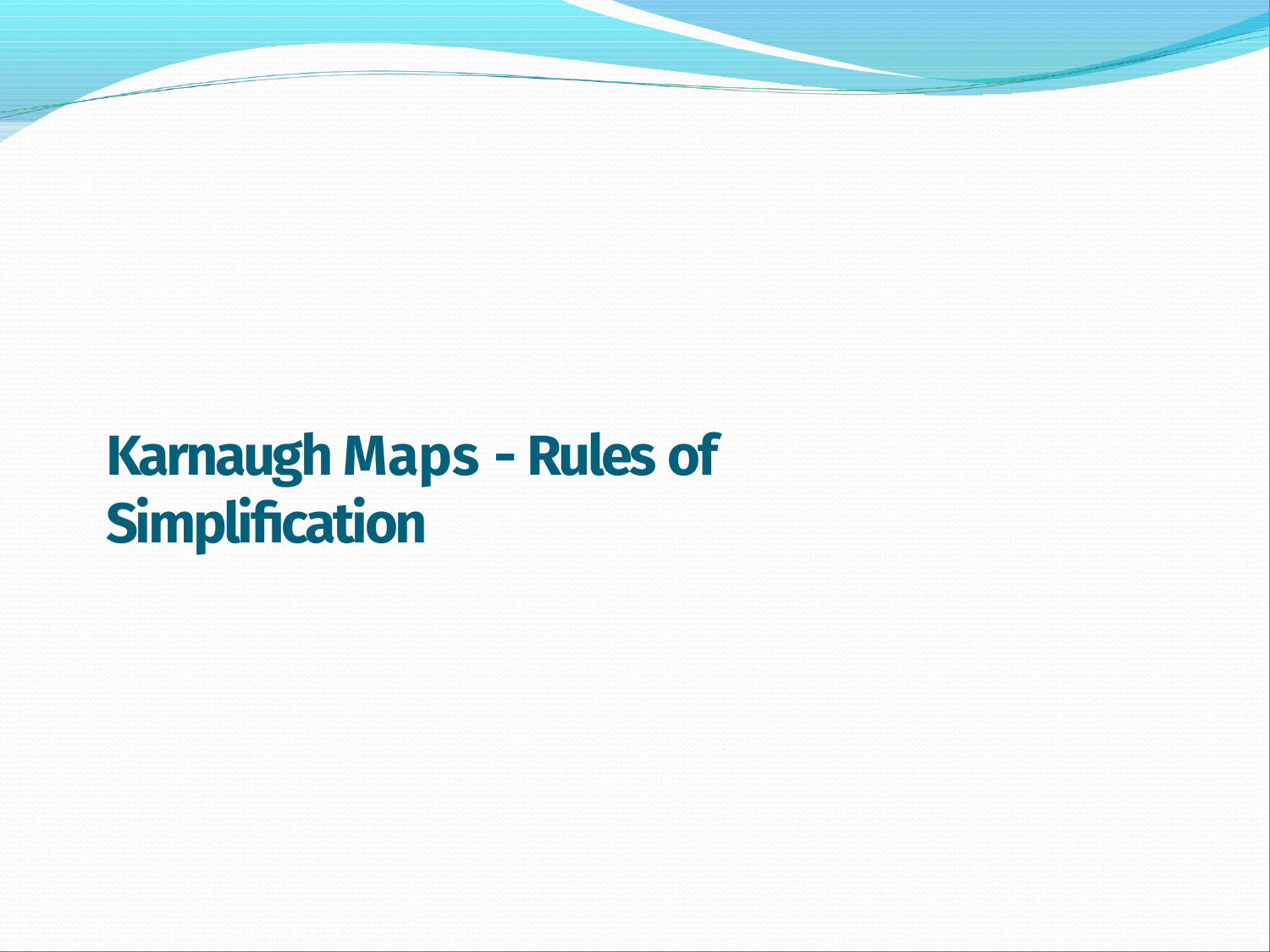

# Karnaugh Maps - Rules of Simplification